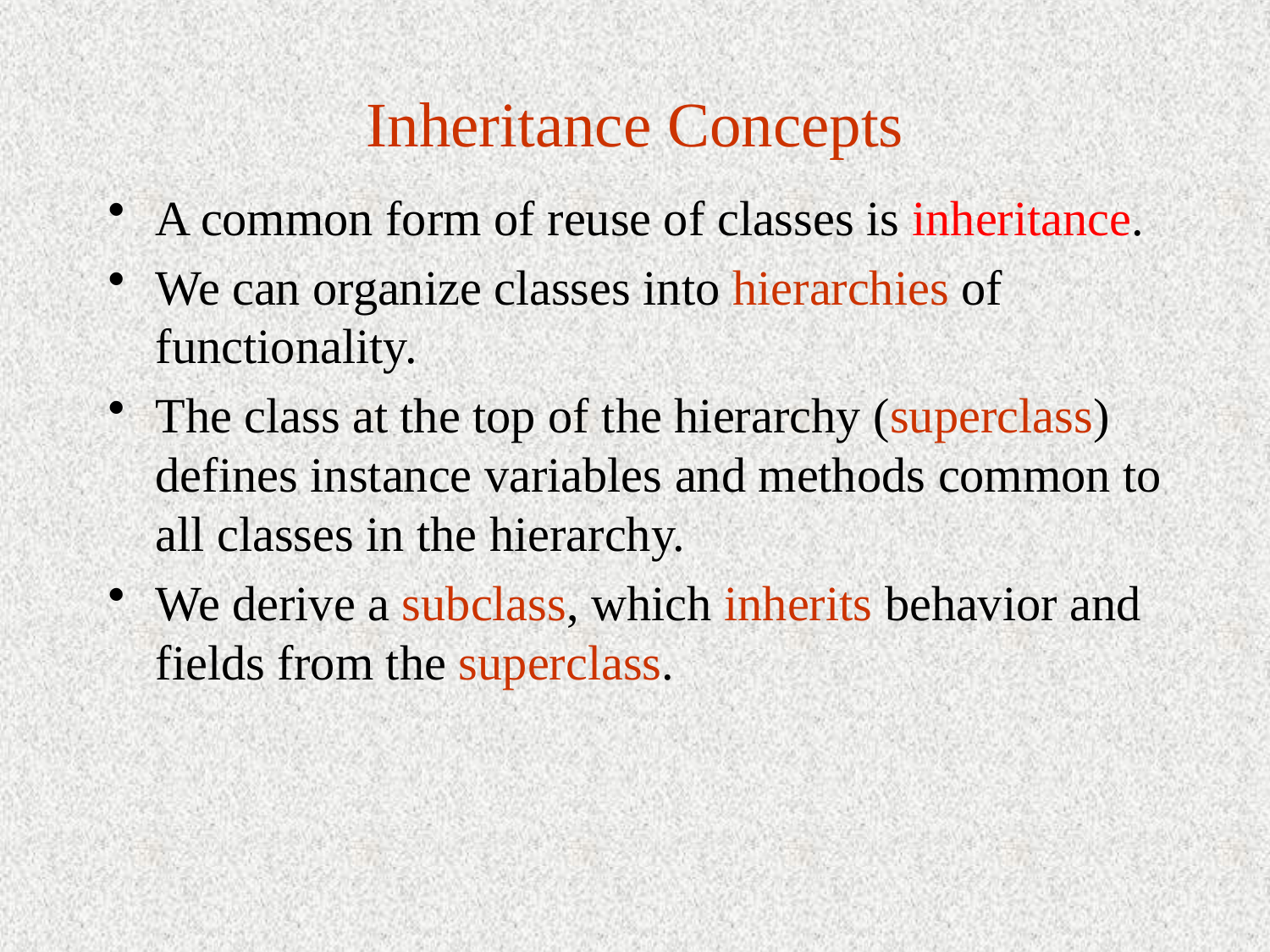

# Inheritance Concepts
A common form of reuse of classes is inheritance.
We can organize classes into hierarchies of functionality.
The class at the top of the hierarchy (superclass) defines instance variables and methods common to all classes in the hierarchy.
We derive a subclass, which inherits behavior and fields from the superclass.